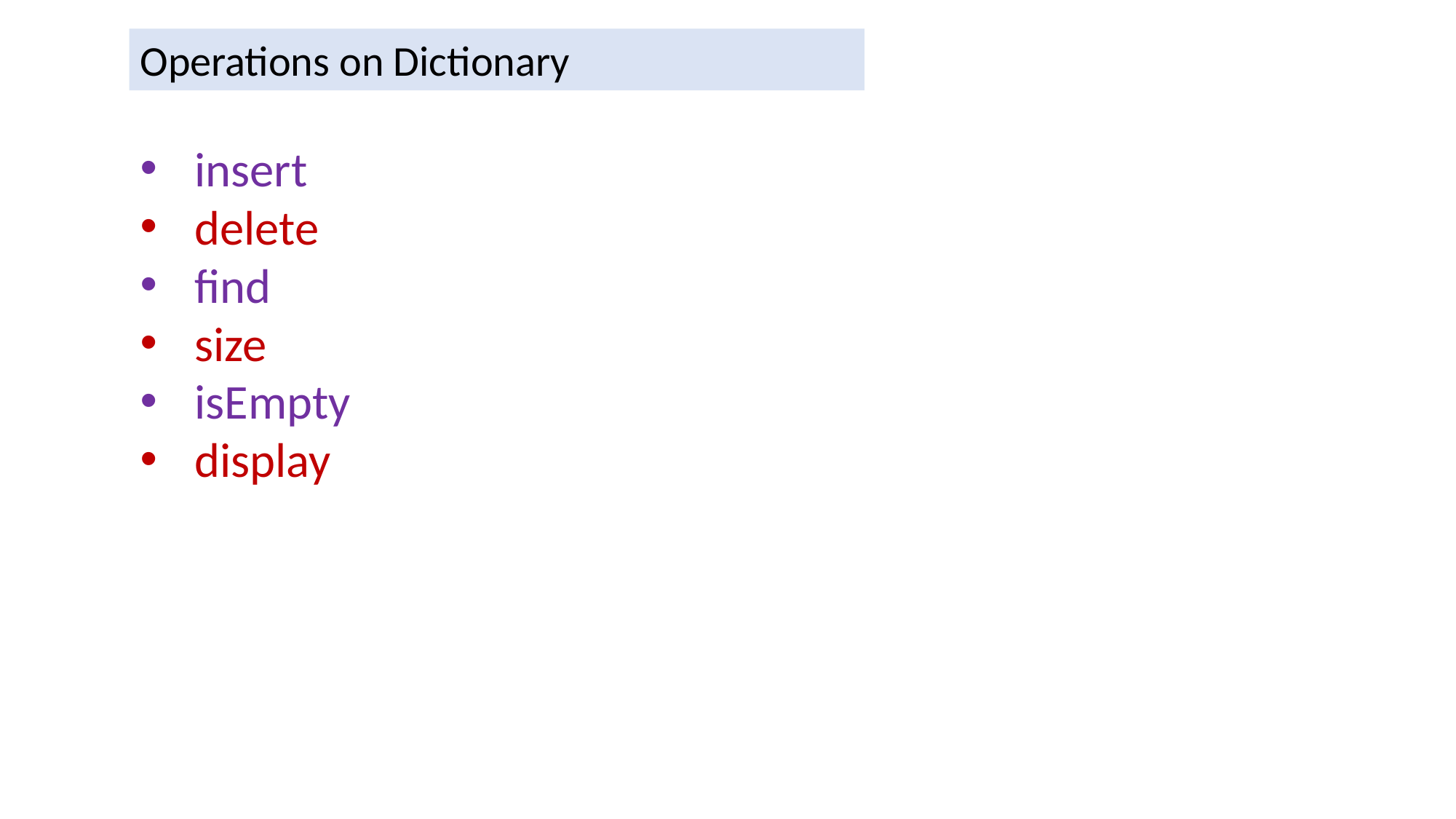

Operations on Dictionary
insert
delete
find
size
isEmpty
display